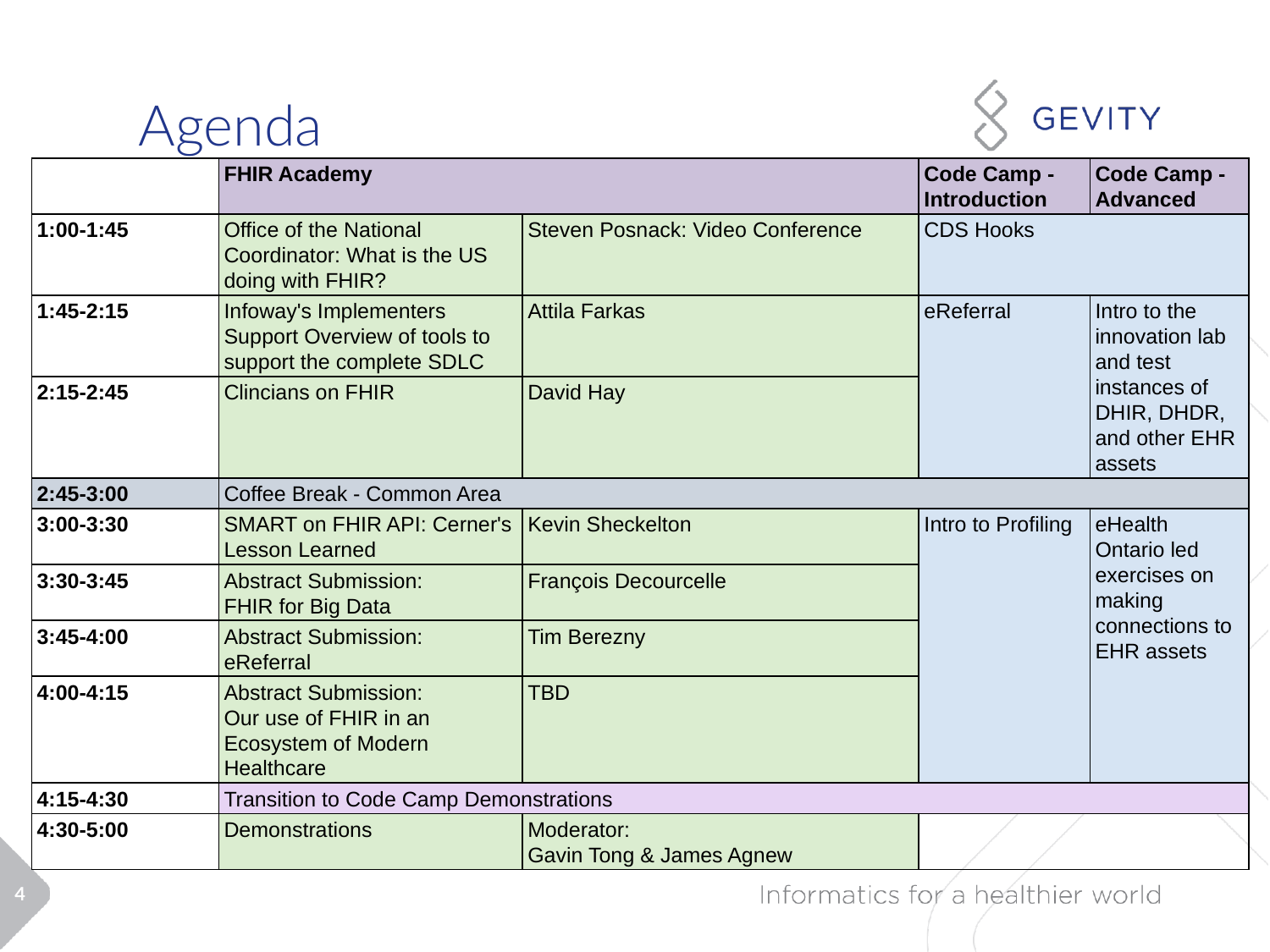

# Agenda
|  | FHIR Academy |  | Code Camp - Introduction | Code Camp - Advanced |
| --- | --- | --- | --- | --- |
| 1:00-1:45 | Office of the National Coordinator: What is the US doing with FHIR? | Steven Posnack: Video Conference | CDS Hooks |  |
| 1:45-2:15 | Infoway's Implementers Support Overview of tools to support the complete SDLC | Attila Farkas | eReferral | Intro to the innovation lab and test instances of DHIR, DHDR, and other EHR assets |
| 2:15-2:45 | Clincians on FHIR | David Hay |  |  |
| 2:45-3:00 | Coffee Break - Common Area |  |  |  |
| 3:00-3:30 | SMART on FHIR API: Cerner's Lesson Learned | Kevin Sheckelton | Intro to Profiling | eHealth Ontario led exercises on making connections to EHR assets |
| 3:30-3:45 | Abstract Submission: FHIR for Big Data | François Decourcelle |  |  |
| 3:45-4:00 | Abstract Submission: eReferral | Tim Berezny |  |  |
| 4:00-4:15 | Abstract Submission: Our use of FHIR in an Ecosystem of Modern Healthcare | TBD |  |  |
| 4:15-4:30 | Transition to Code Camp Demonstrations |  |  |  |
| 4:30-5:00 | Demonstrations | Moderator: Gavin Tong & James Agnew |  |  |